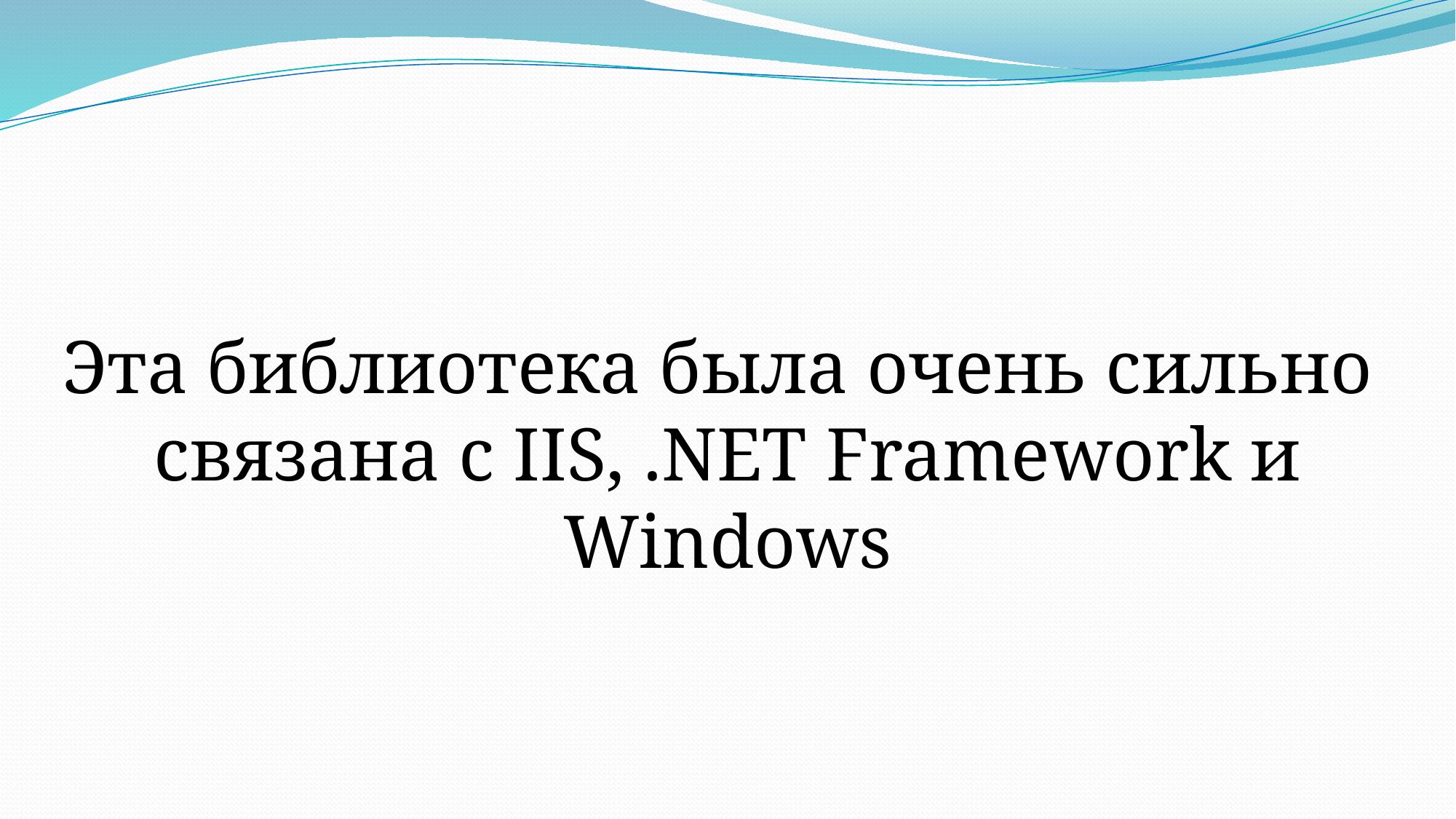

Эта библиотека была очень сильно
связана с IIS, .NET Framework и Windows